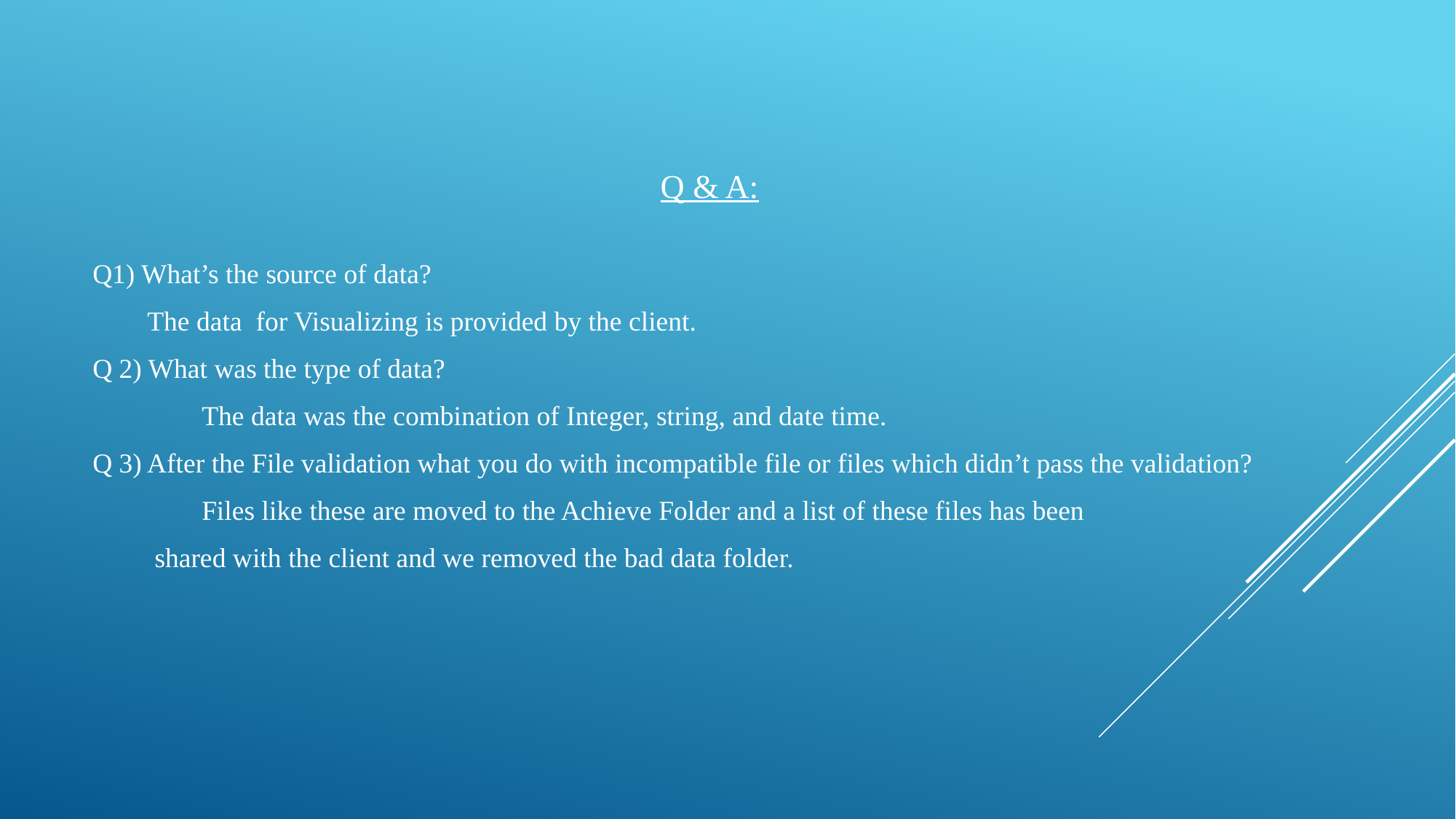

Q & A:

Q1) What’s the source of data?
The data  for Visualizing is provided by the client.
Q 2) What was the type of data?
	The data was the combination of Integer, string, and date time.
Q 3) After the File validation what you do with incompatible file or files which didn’t pass the validation?
	Files like these are moved to the Achieve Folder and a list of these files has been
         shared with the client and we removed the bad data folder.